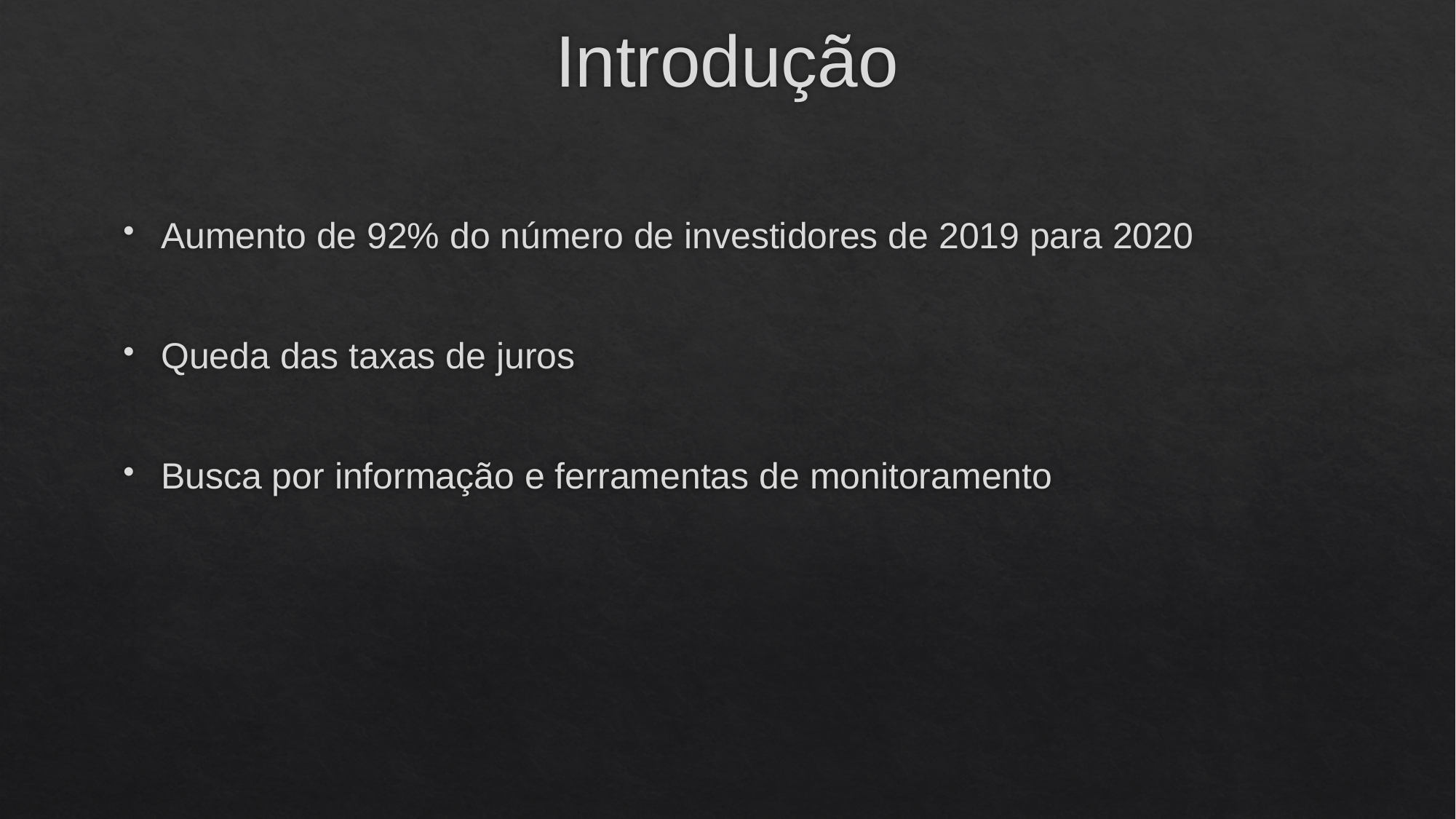

# Introdução
Aumento de 92% do número de investidores de 2019 para 2020

Queda das taxas de juros

Busca por informação e ferramentas de monitoramento